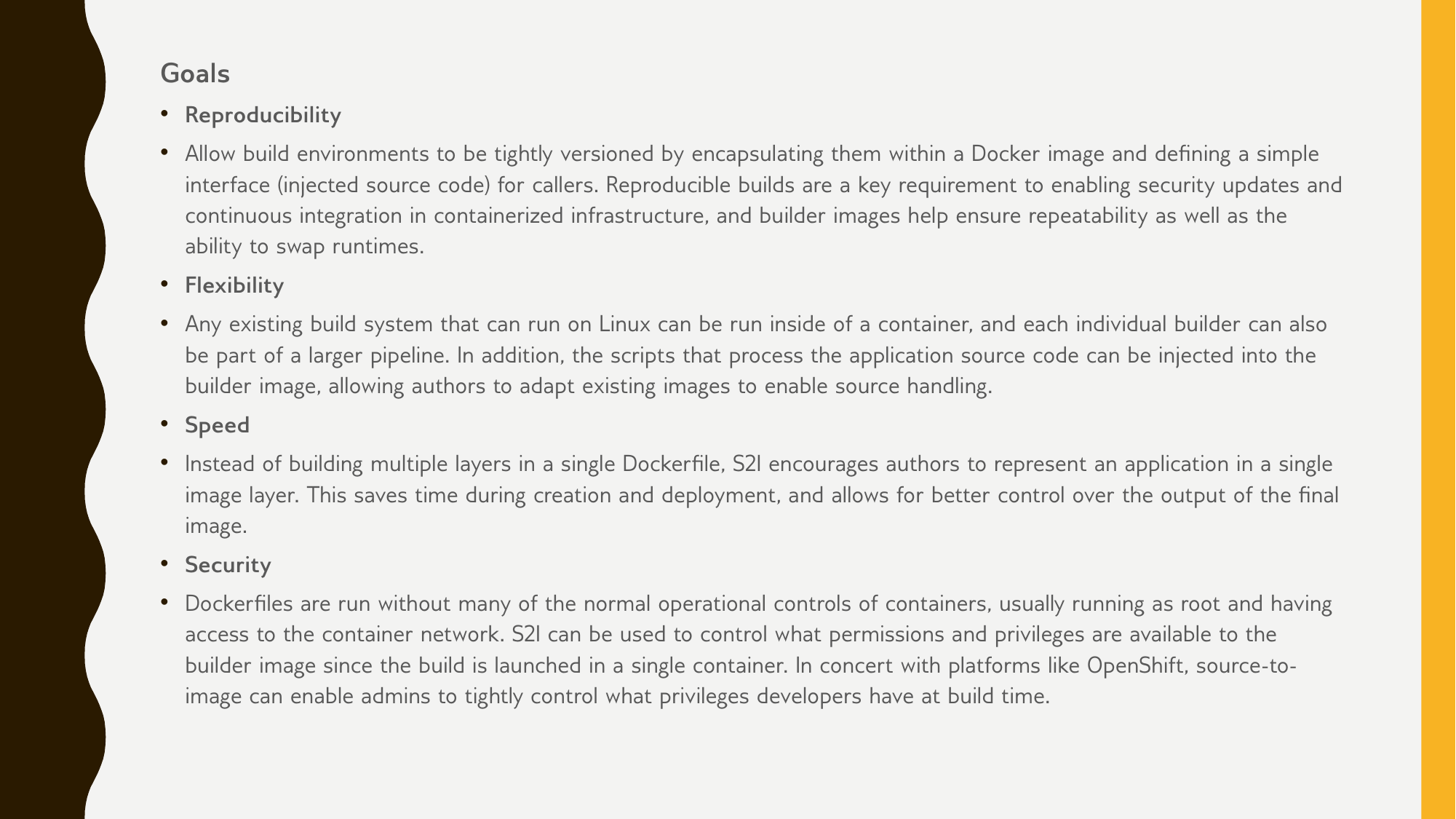

#
Goals
Reproducibility
Allow build environments to be tightly versioned by encapsulating them within a Docker image and defining a simple interface (injected source code) for callers. Reproducible builds are a key requirement to enabling security updates and continuous integration in containerized infrastructure, and builder images help ensure repeatability as well as the ability to swap runtimes.
Flexibility
Any existing build system that can run on Linux can be run inside of a container, and each individual builder can also be part of a larger pipeline. In addition, the scripts that process the application source code can be injected into the builder image, allowing authors to adapt existing images to enable source handling.
Speed
Instead of building multiple layers in a single Dockerfile, S2I encourages authors to represent an application in a single image layer. This saves time during creation and deployment, and allows for better control over the output of the final image.
Security
Dockerfiles are run without many of the normal operational controls of containers, usually running as root and having access to the container network. S2I can be used to control what permissions and privileges are available to the builder image since the build is launched in a single container. In concert with platforms like OpenShift, source-to-image can enable admins to tightly control what privileges developers have at build time.